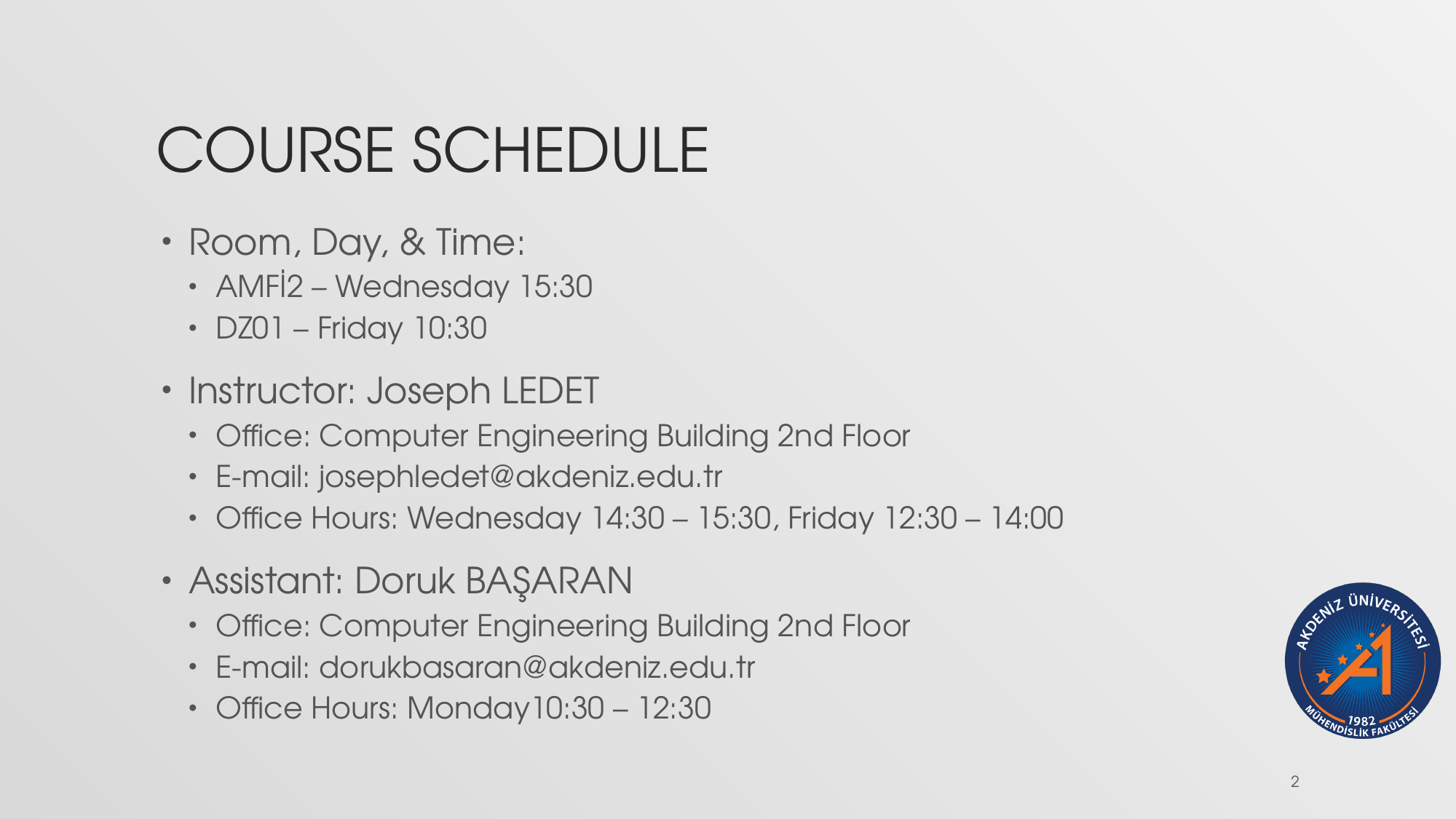

# Course schedule
Room, Day, & Time:
AMFİ2 – Wednesday 15:30
DZ01 – Friday 10:30
Instructor: Joseph LEDET
Office: Computer Engineering Building 2nd Floor
E-mail: josephledet@akdeniz.edu.tr
Office Hours: Wednesday 14:30 – 15:30, Friday 12:30 – 14:00
Assistant: Doruk BAŞARAN
Office: Computer Engineering Building 2nd Floor
E-mail: dorukbasaran@akdeniz.edu.tr
Office Hours: Monday10:30 – 12:30

2